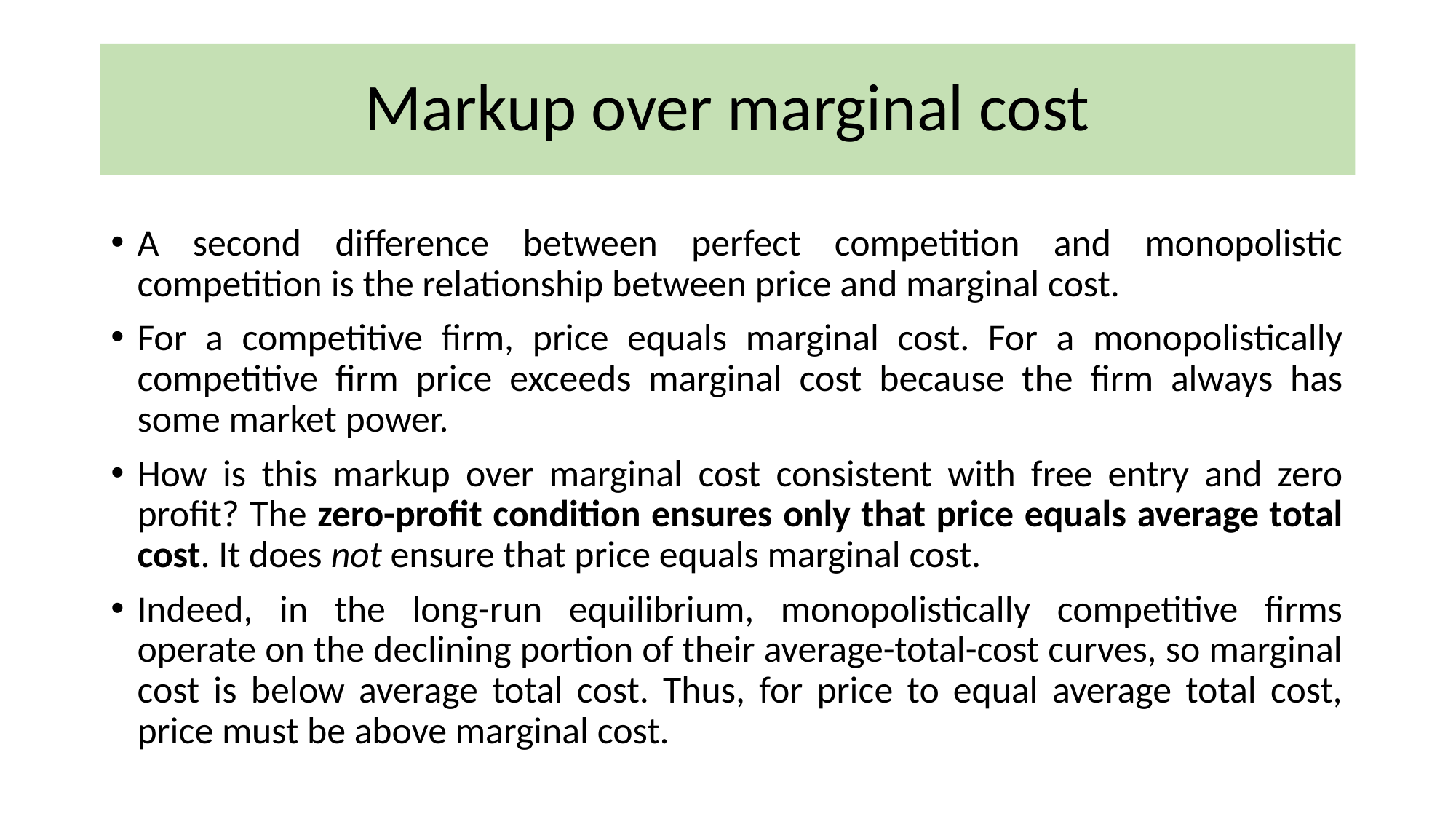

# Markup over marginal cost
A second difference between perfect competition and monopolistic competition is the relationship between price and marginal cost.
For a competitive firm, price equals marginal cost. For a monopolistically competitive firm price exceeds marginal cost because the firm always has some market power.
How is this markup over marginal cost consistent with free entry and zero profit? The zero-profit condition ensures only that price equals average total cost. It does not ensure that price equals marginal cost.
Indeed, in the long-run equilibrium, monopolistically competitive firms operate on the declining portion of their average-total-cost curves, so marginal cost is below average total cost. Thus, for price to equal average total cost, price must be above marginal cost.